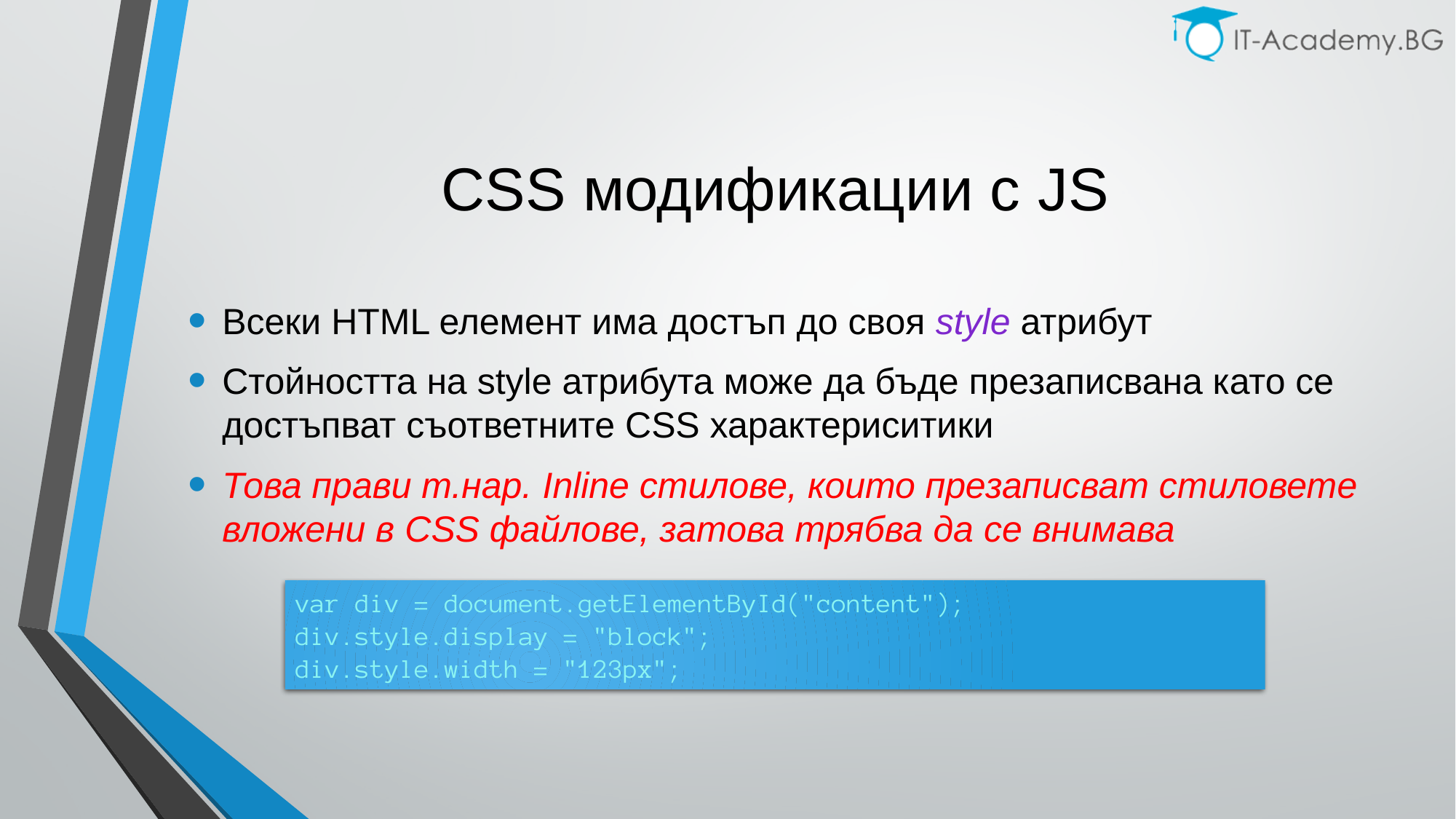

# CSS модификации с JS
Всеки HTML елемент има достъп до своя style атрибут
Стойността на style атрибута може да бъде презаписвана като се достъпват съответните CSS характериситики
Това прави т.нар. Inline стилове, които презаписват стиловете вложени в CSS файлове, затова трябва да се внимава
var div = document.getElementById("content");
div.style.display = "block";
div.style.width = "123px";